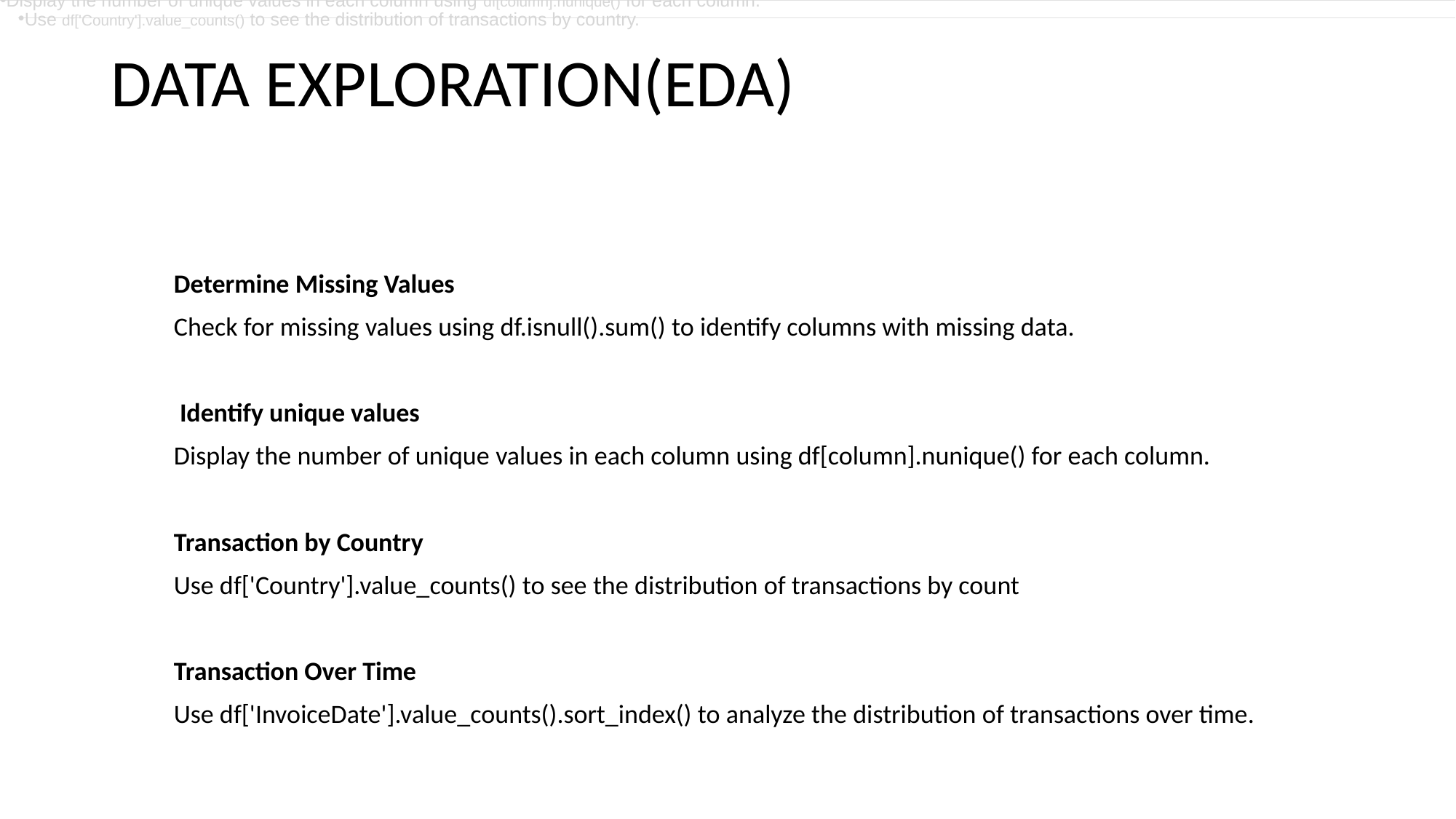

Display the number of unique values in each column using df[column].nunique() for each column.

Use df['Country'].value_counts() to see the distribution of transactions by country.

# DATA EXPLORATION(EDA)

Determine Missing Values
Check for missing values using df.isnull().sum() to identify columns with missing data.

 Identify unique values
Display the number of unique values in each column using df[column].nunique() for each column.

Transaction by Country
Use df['Country'].value_counts() to see the distribution of transactions by count

Transaction Over Time
Use df['InvoiceDate'].value_counts().sort_index() to analyze the distribution of transactions over time.